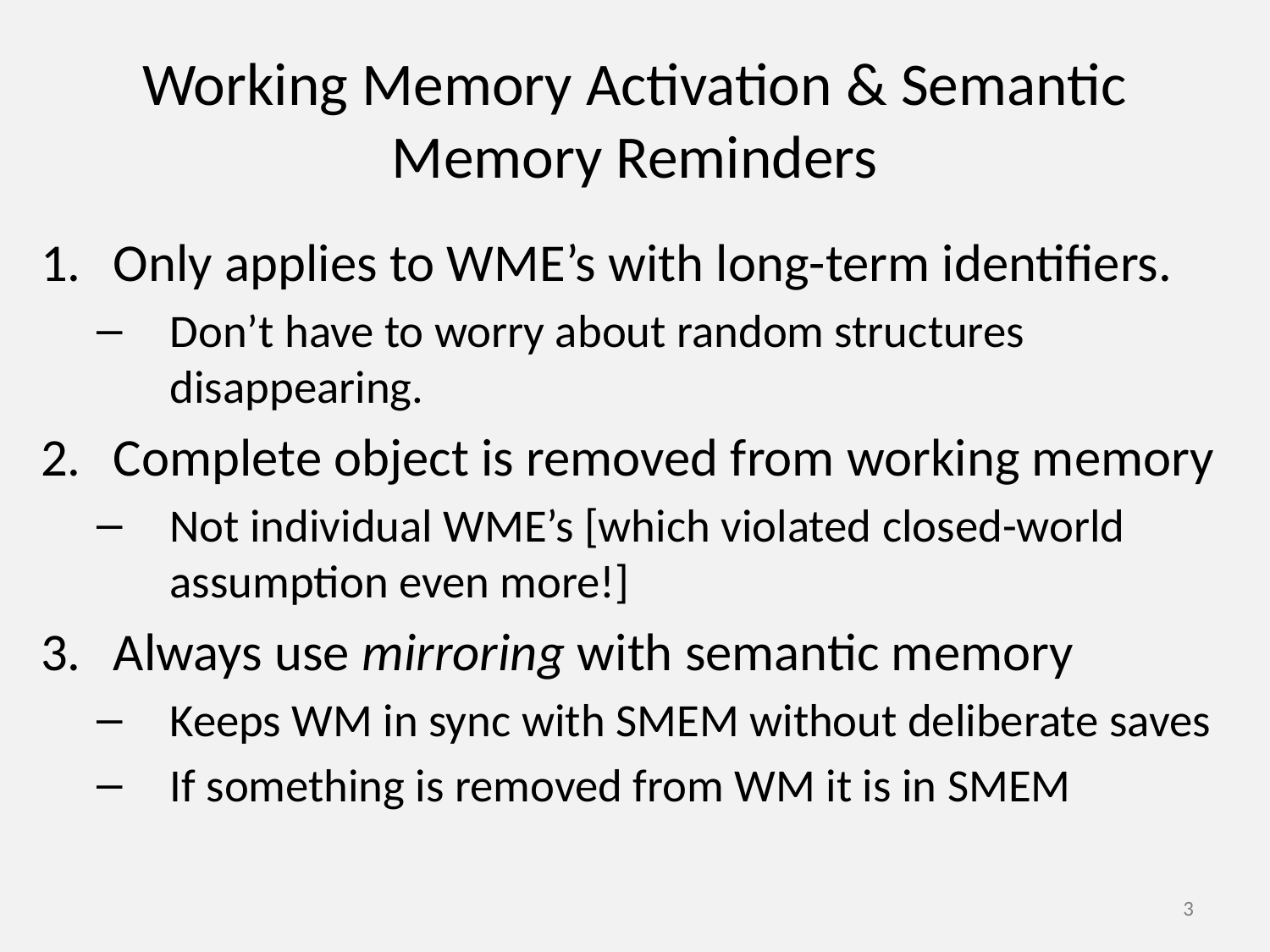

# Working Memory Activation & Semantic Memory Reminders
Only applies to WME’s with long-term identifiers.
Don’t have to worry about random structures disappearing.
Complete object is removed from working memory
Not individual WME’s [which violated closed-world assumption even more!]
Always use mirroring with semantic memory
Keeps WM in sync with SMEM without deliberate saves
If something is removed from WM it is in SMEM

3